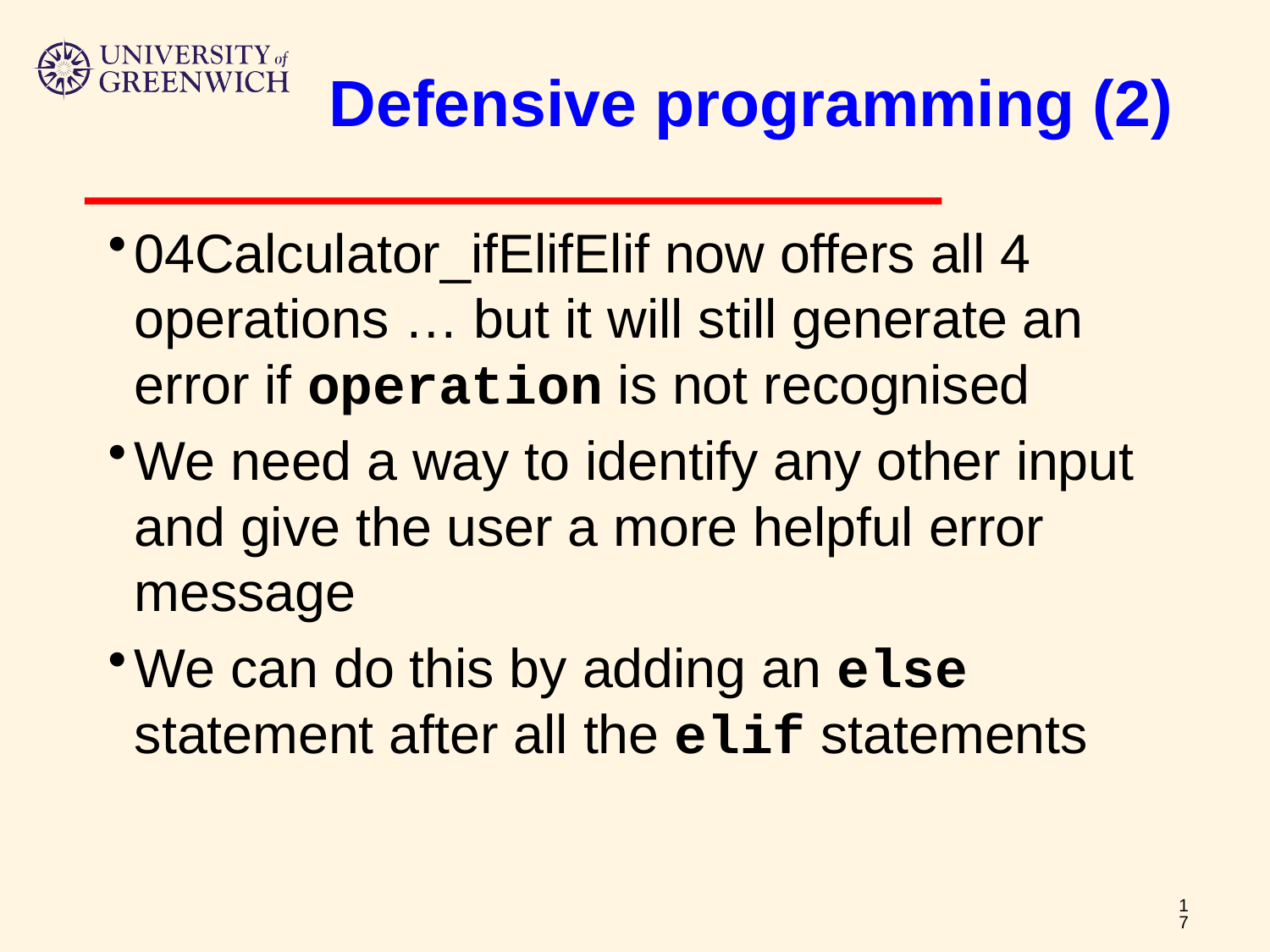

# Defensive programming (2)
04Calculator_ifElifElif now offers all 4 operations … but it will still generate an error if operation is not recognised
We need a way to identify any other input and give the user a more helpful error message
We can do this by adding an else statement after all the elif statements
17